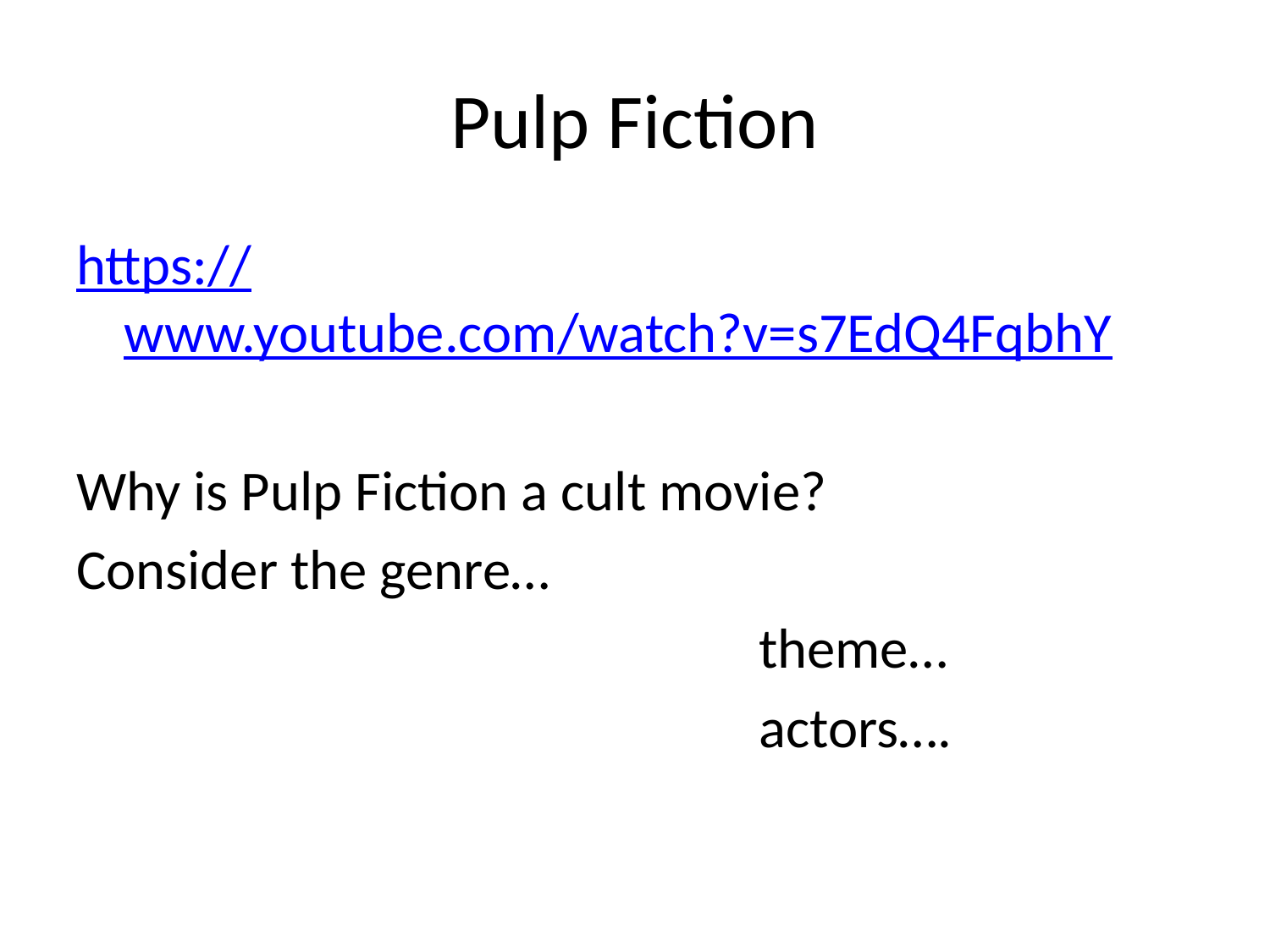

# Pulp Fiction
https://www.youtube.com/watch?v=s7EdQ4FqbhY

Why is Pulp Fiction a cult movie?
Consider the genre…
						theme…
						actors….